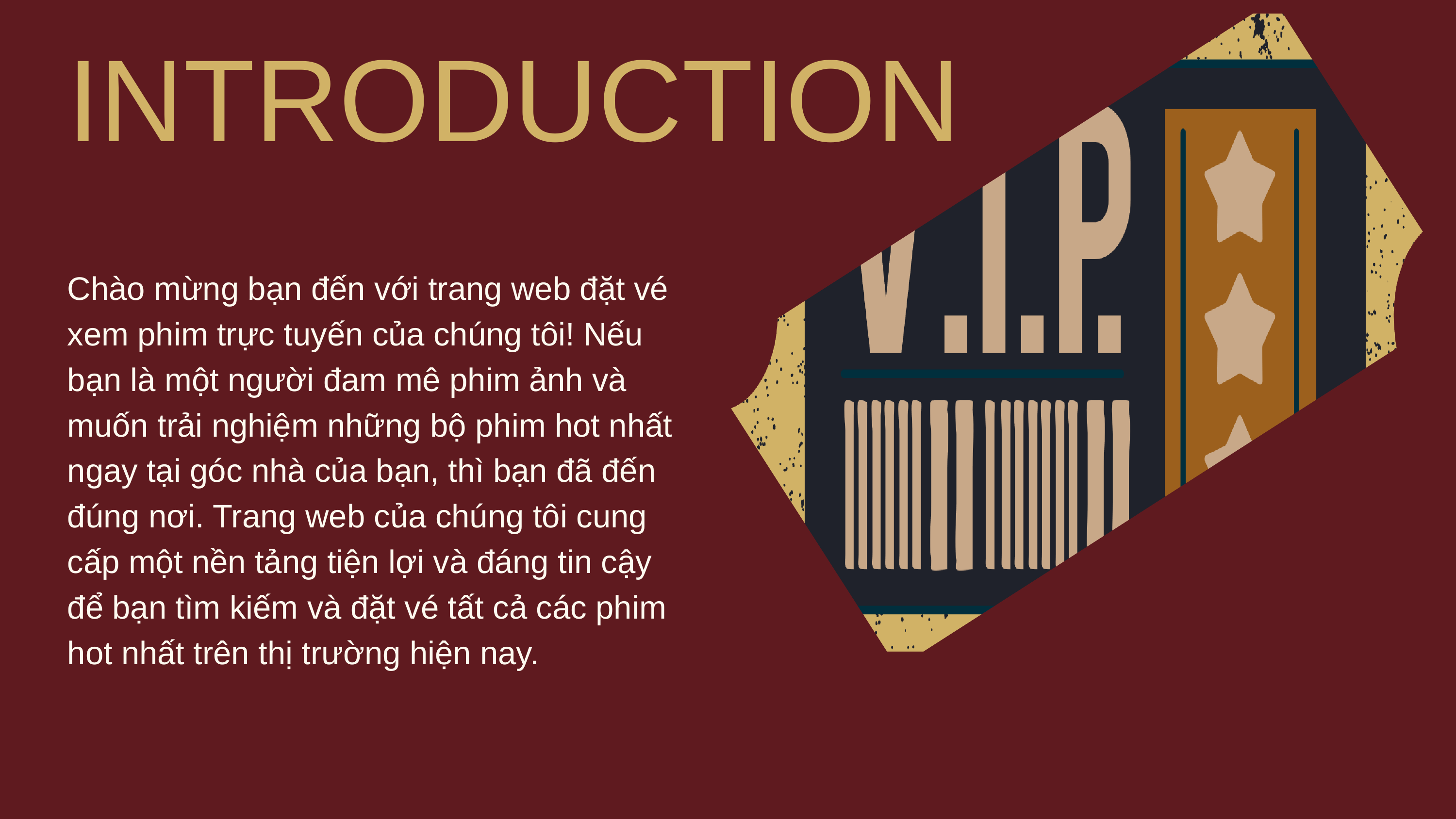

INTRODUCTION

Chào mừng bạn đến với trang web đặt vé xem phim trực tuyến của chúng tôi! Nếu bạn là một người đam mê phim ảnh và muốn trải nghiệm những bộ phim hot nhất ngay tại góc nhà của bạn, thì bạn đã đến đúng nơi. Trang web của chúng tôi cung cấp một nền tảng tiện lợi và đáng tin cậy để bạn tìm kiếm và đặt vé tất cả các phim hot nhất trên thị trường hiện nay.